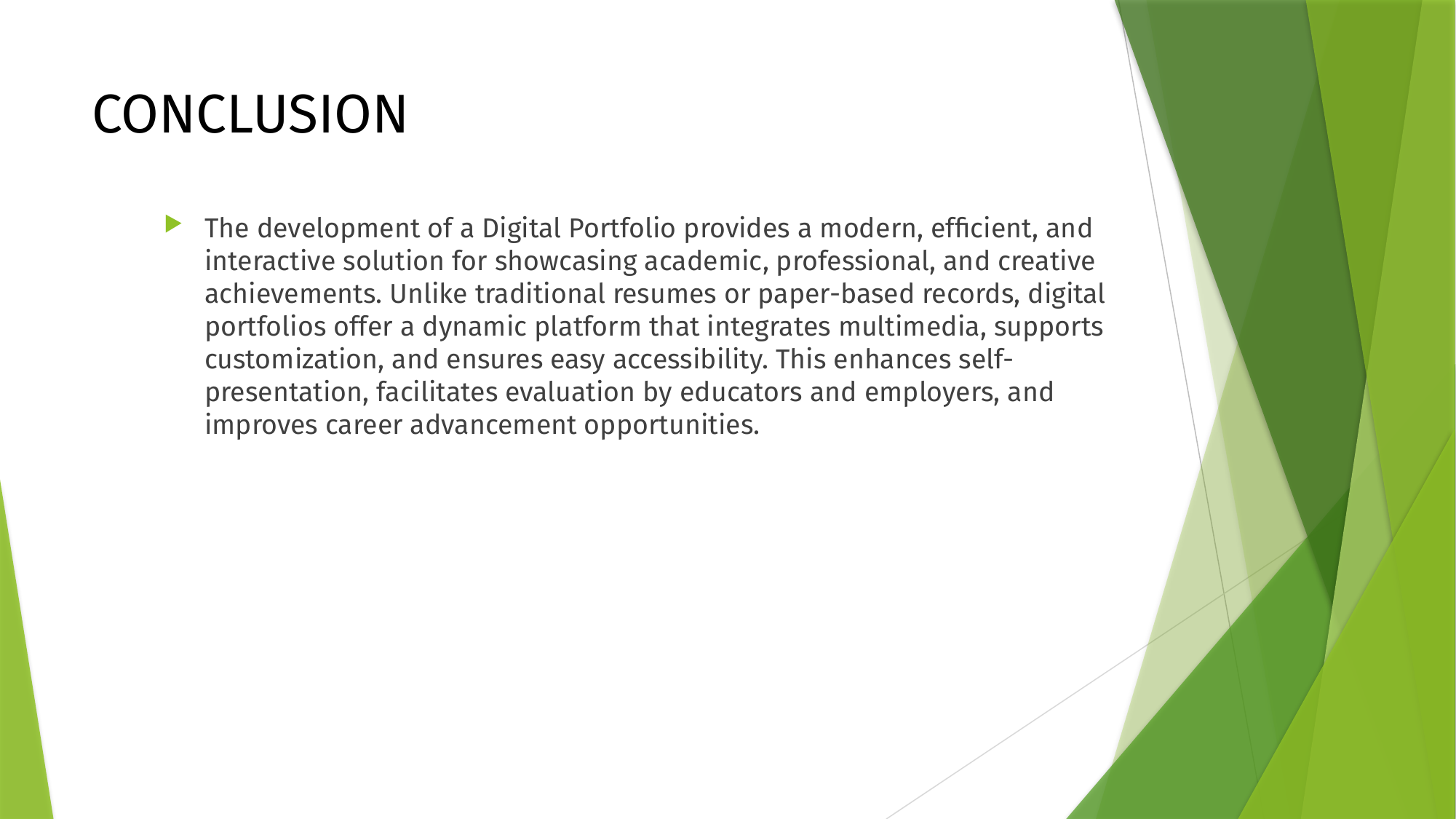

# CONCLUSION
The development of a Digital Portfolio provides a modern, efficient, and interactive solution for showcasing academic, professional, and creative achievements. Unlike traditional resumes or paper-based records, digital portfolios offer a dynamic platform that integrates multimedia, supports customization, and ensures easy accessibility. This enhances self-presentation, facilitates evaluation by educators and employers, and improves career advancement opportunities.